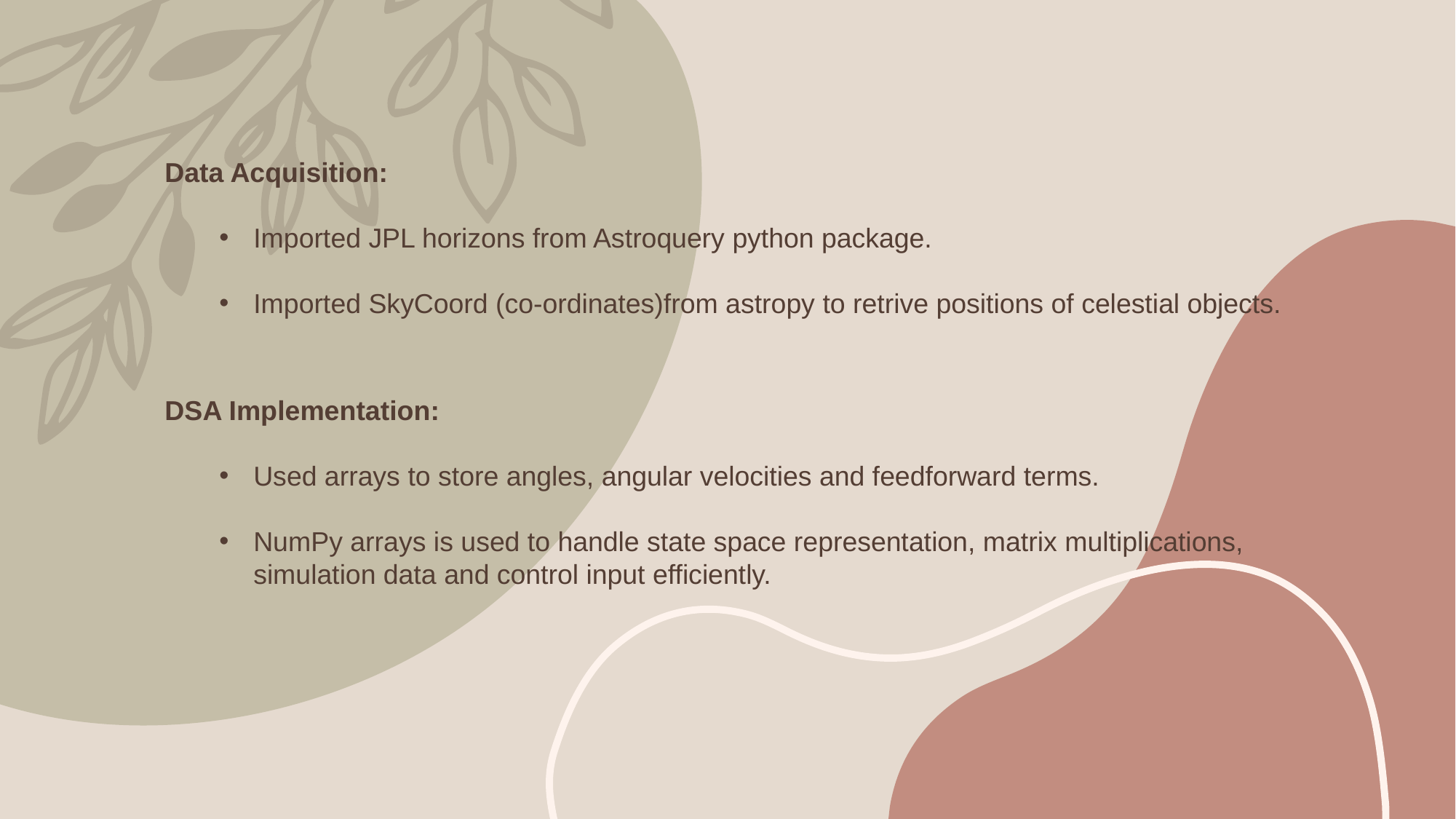

Data Acquisition:

Imported JPL horizons from Astroquery python package.

Imported SkyCoord (co-ordinates)from astropy to retrive positions of celestial objects.

DSA Implementation:

Used arrays to store angles, angular velocities and feedforward terms.

NumPy arrays is used to handle state space representation, matrix multiplications, simulation data and control input efficiently.